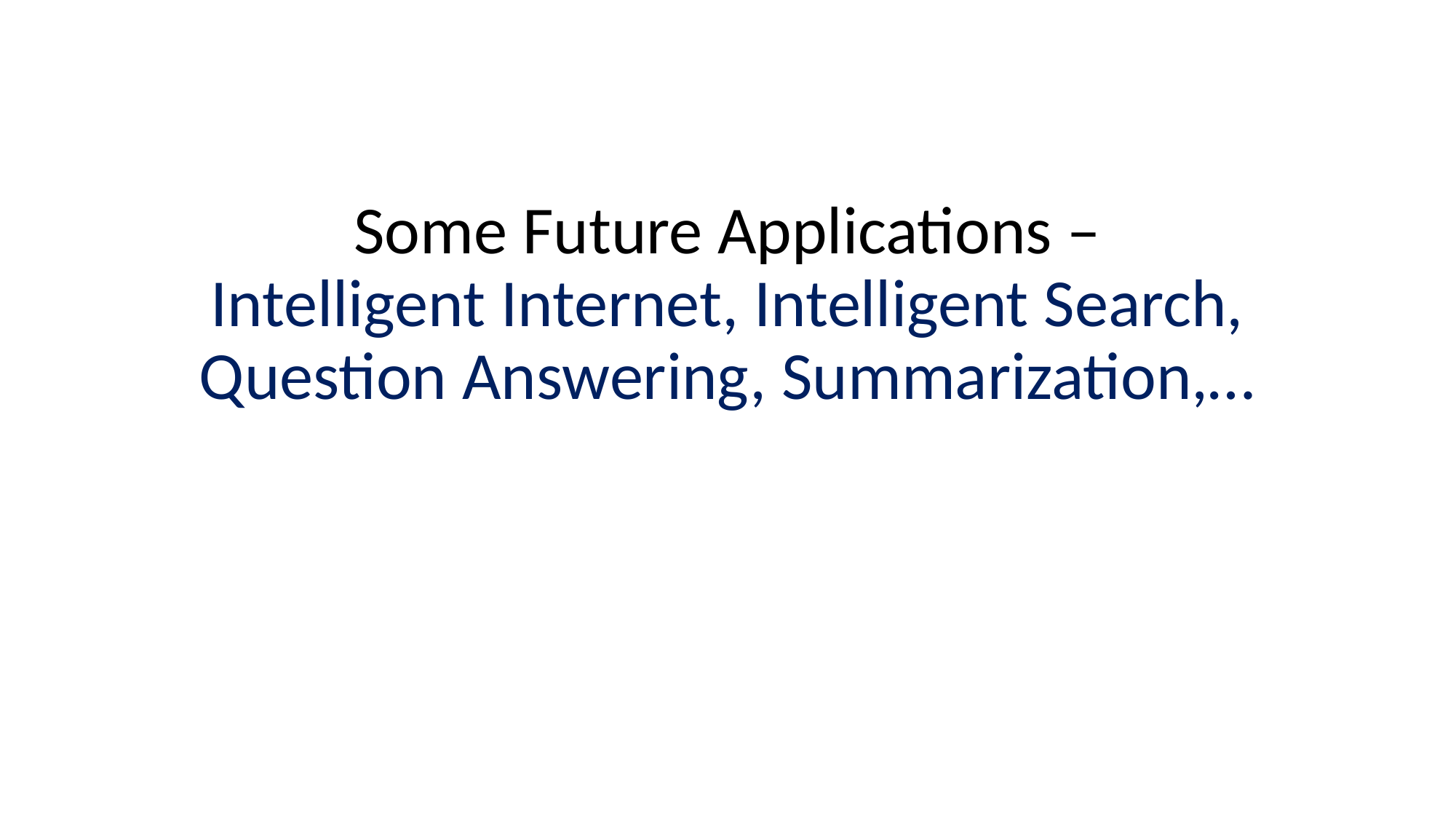

# Some Future Applications – Intelligent Internet, Intelligent Search, Question Answering, Summarization,…